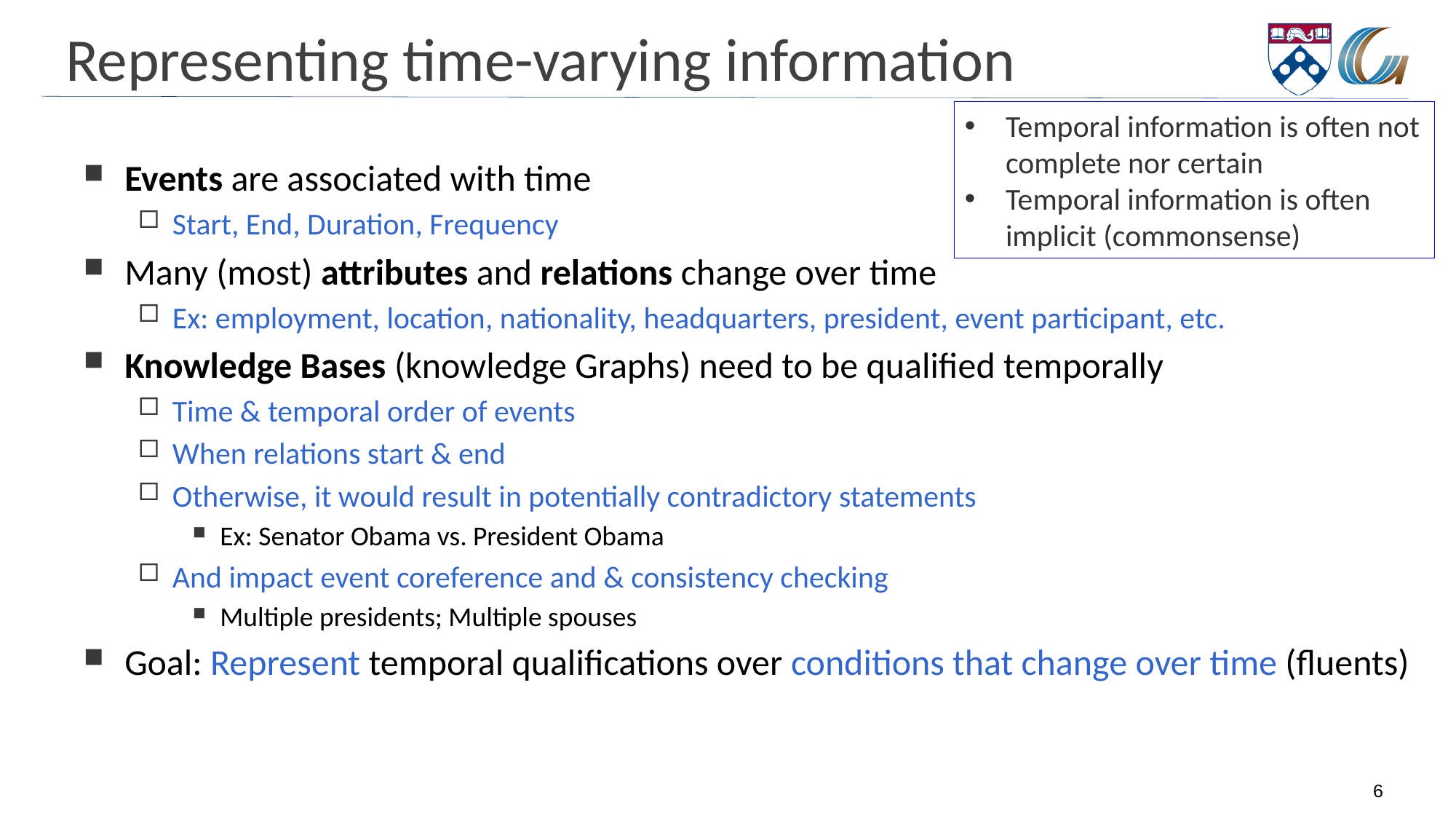

# Representing time-varying information
Temporal information is often not complete nor certain
Temporal information is often implicit (commonsense)
Events are associated with time
Start, End, Duration, Frequency
Many (most) attributes and relations change over time
Ex: employment, location, nationality, headquarters, president, event participant, etc.
Knowledge Bases (knowledge Graphs) need to be qualified temporally
Time & temporal order of events
When relations start & end
Otherwise, it would result in potentially contradictory statements
Ex: Senator Obama vs. President Obama
And impact event coreference and & consistency checking
Multiple presidents; Multiple spouses
Goal: Represent temporal qualifications over conditions that change over time (fluents)
6